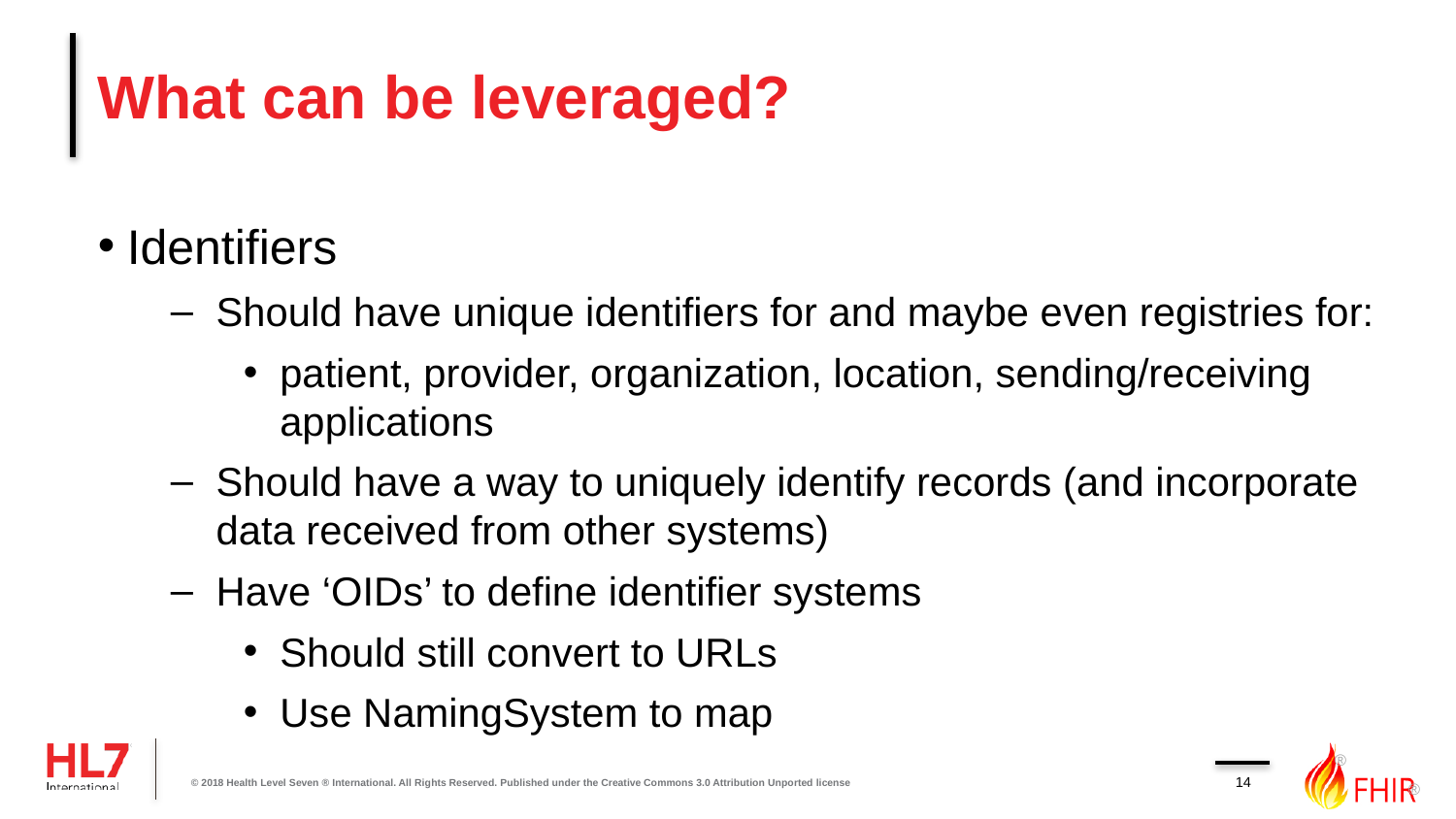

# What can be leveraged?
Identifiers
Should have unique identifiers for and maybe even registries for:
patient, provider, organization, location, sending/receiving applications
Should have a way to uniquely identify records (and incorporate data received from other systems)
Have ‘OIDs’ to define identifier systems
Should still convert to URLs
Use NamingSystem to map
14
© 2018 Health Level Seven ® International. All Rights Reserved. Published under the Creative Commons 3.0 Attribution Unported license